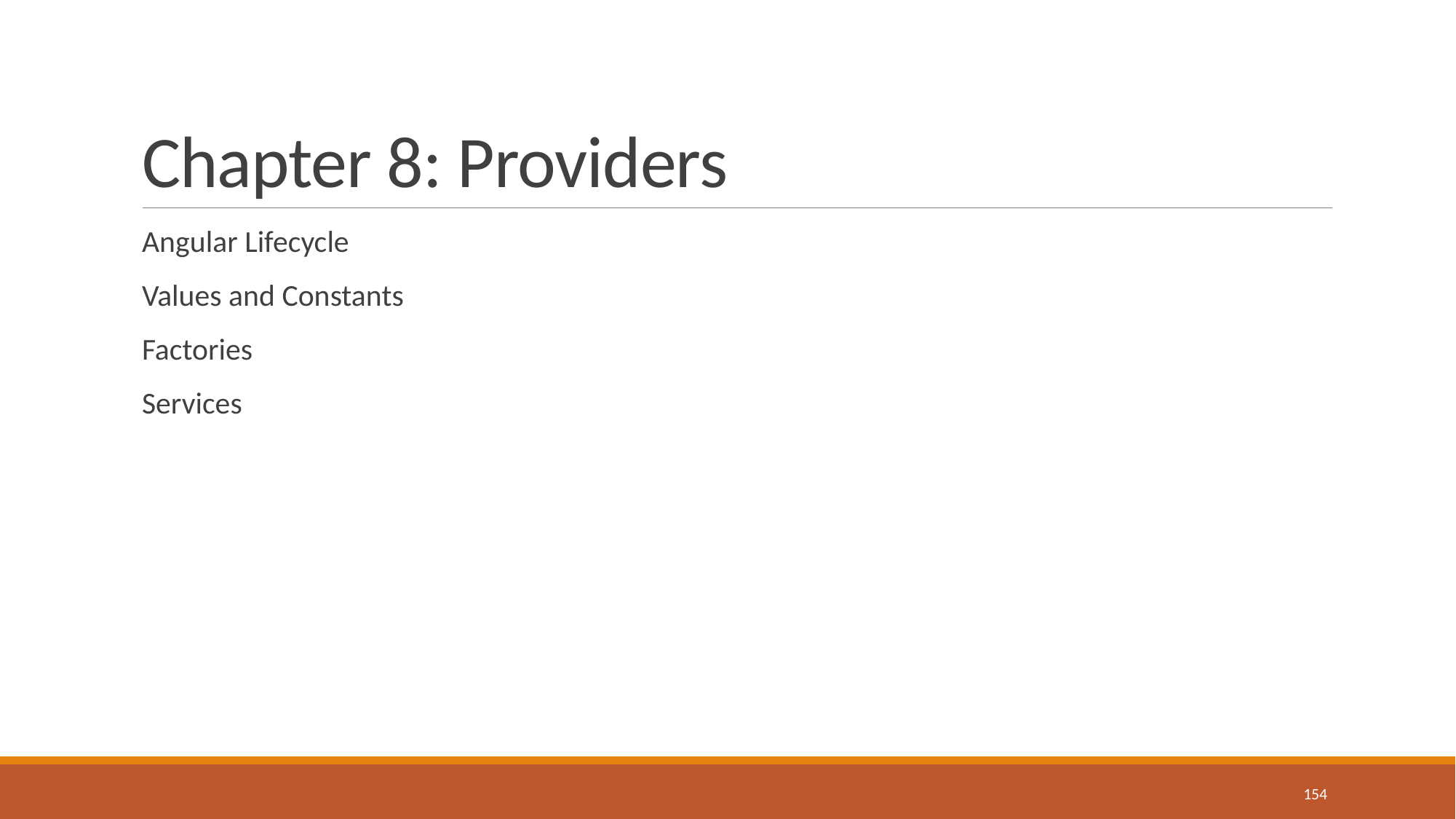

# Chapter 8: Providers
Angular Lifecycle
Values and Constants
Factories
Services
154